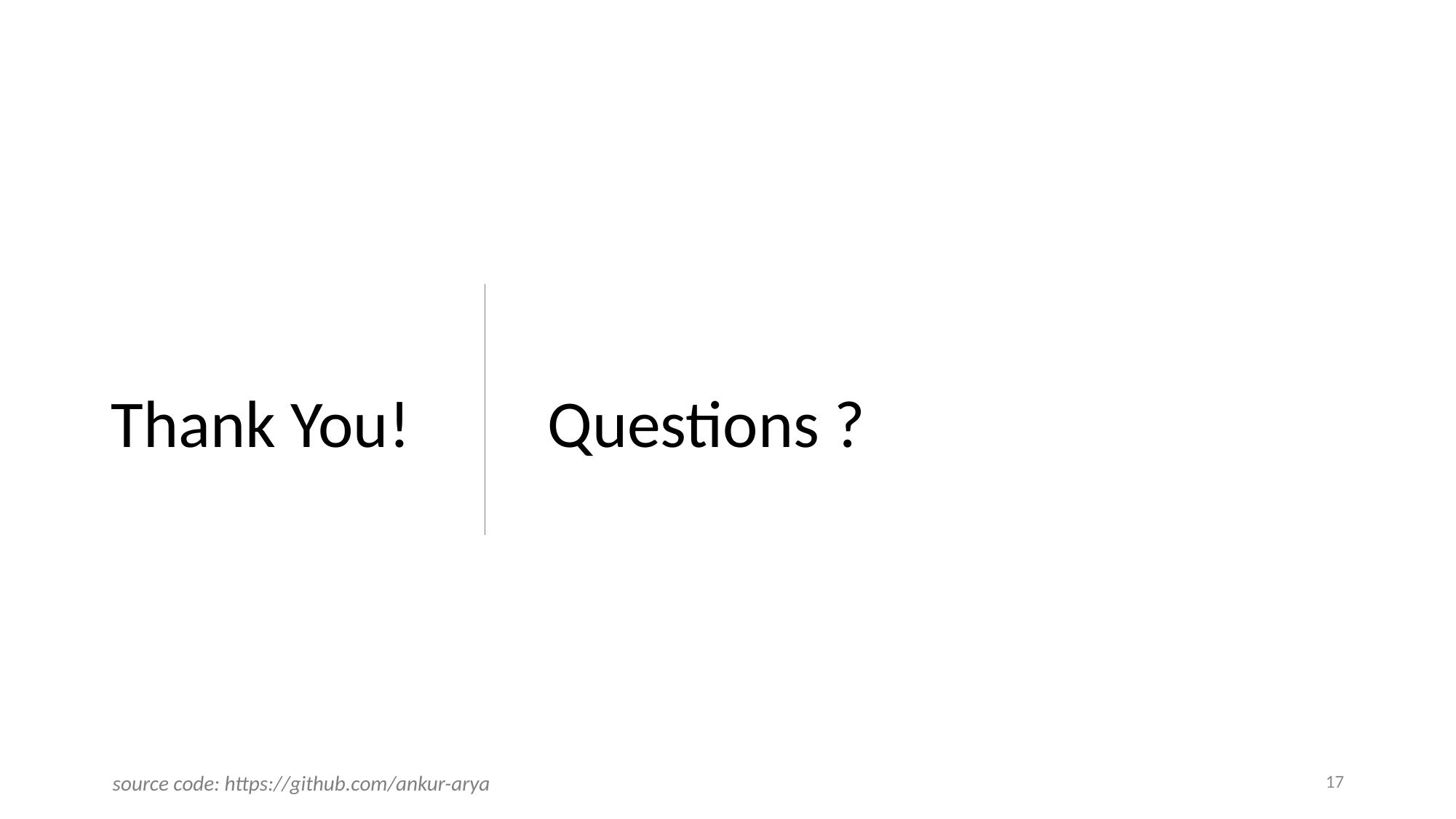

# Thank You!		Questions ?
17
source code: https://github.com/ankur-arya